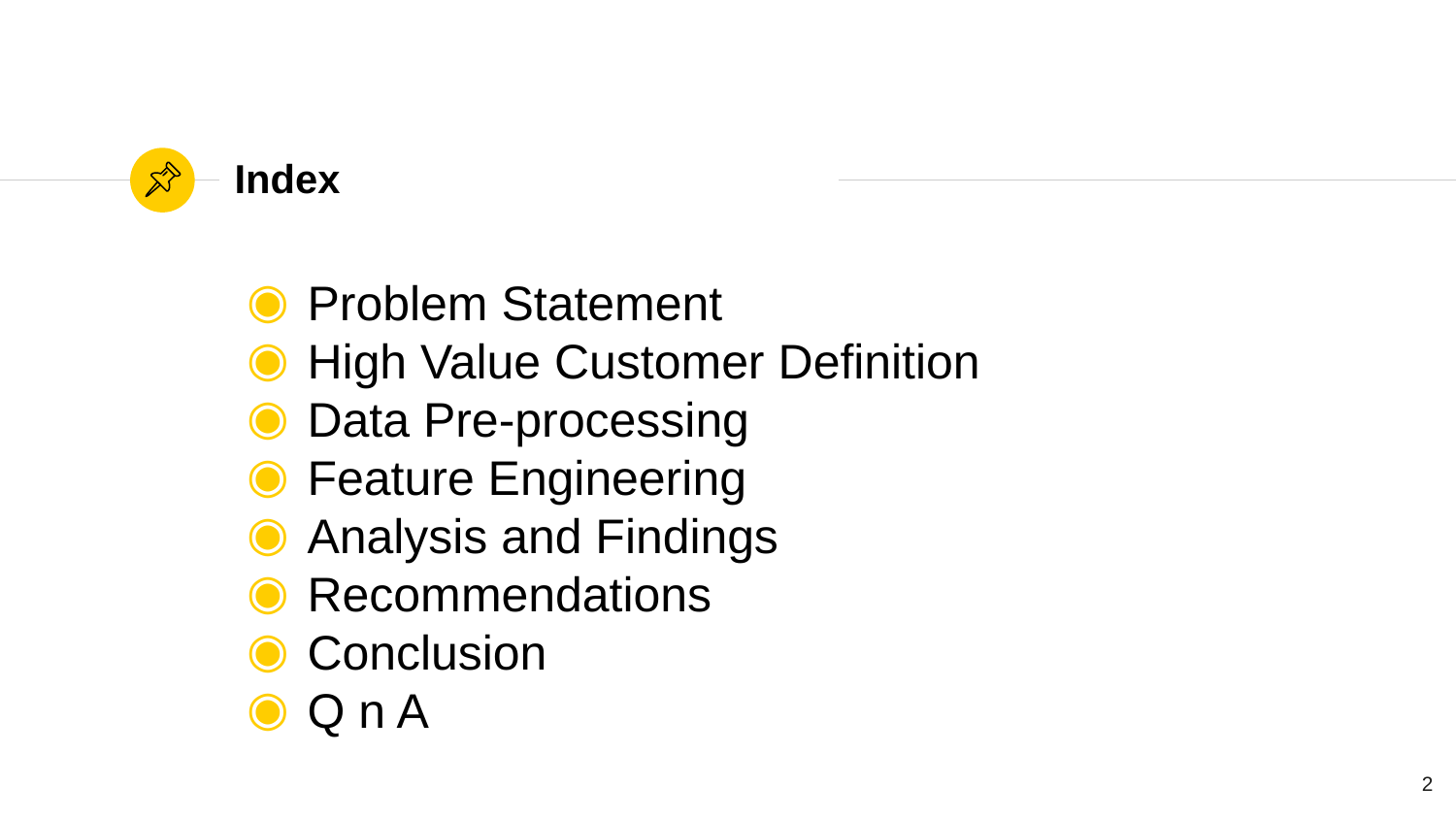

# Index

Problem Statement
High Value Customer Definition
Data Pre-processing
Feature Engineering
Analysis and Findings
Recommendations
Conclusion
Q n A

2